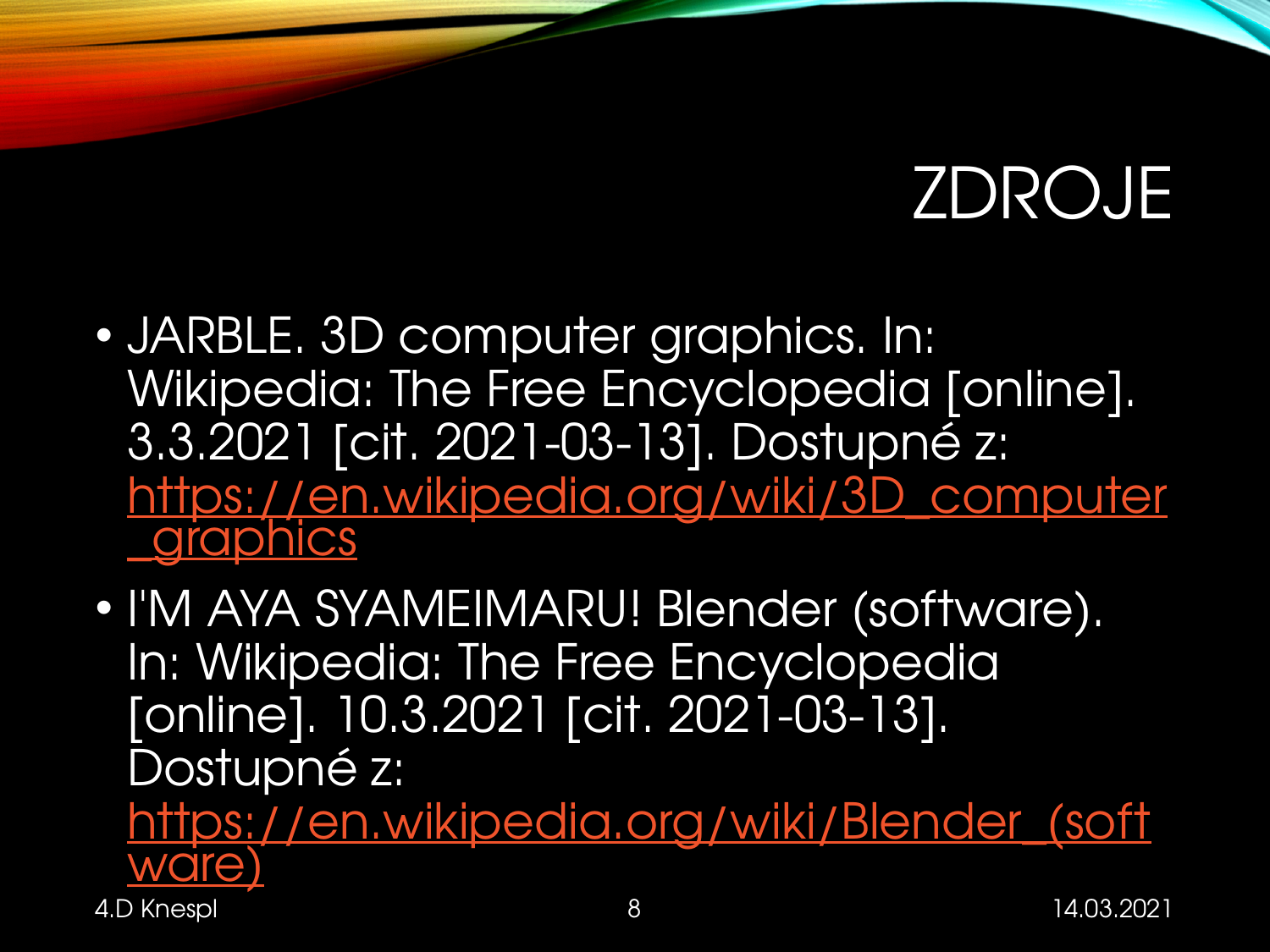

# Zdroje
JARBLE. 3D computer graphics. In: Wikipedia: The Free Encyclopedia [online]. 3.3.2021 [cit. 2021-03-13]. Dostupné z: https://en.wikipedia.org/wiki/3D_computer_graphics
I'M AYA SYAMEIMARU! Blender (software). In: Wikipedia: The Free Encyclopedia [online]. 10.3.2021 [cit. 2021-03-13]. Dostupné z: https://en.wikipedia.org/wiki/Blender_(software)
8
4.D Knespl
14.03.2021